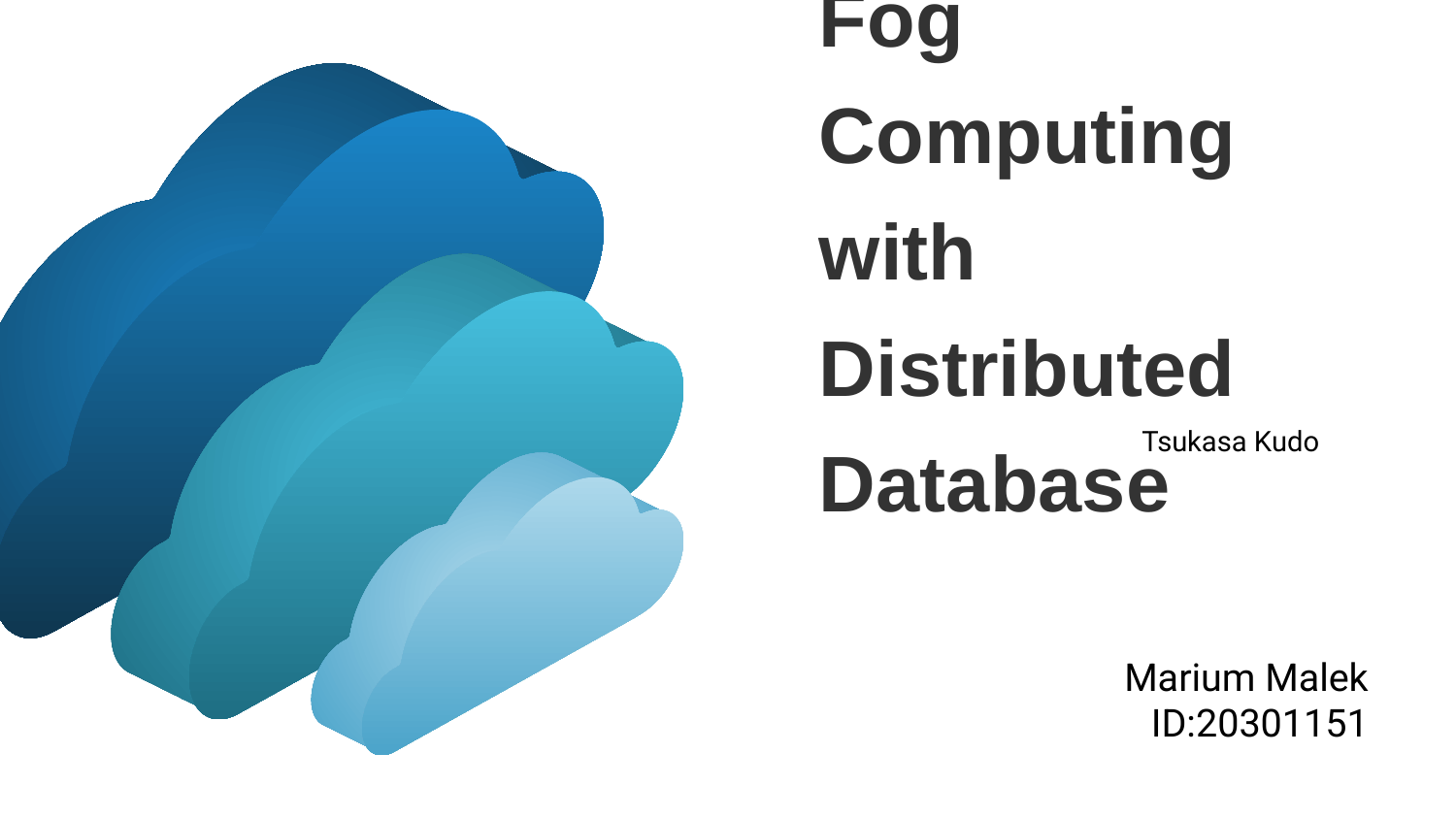

# Fog Computing with Distributed Database

Tsukasa Kudo

Marium Malek
ID:20301151